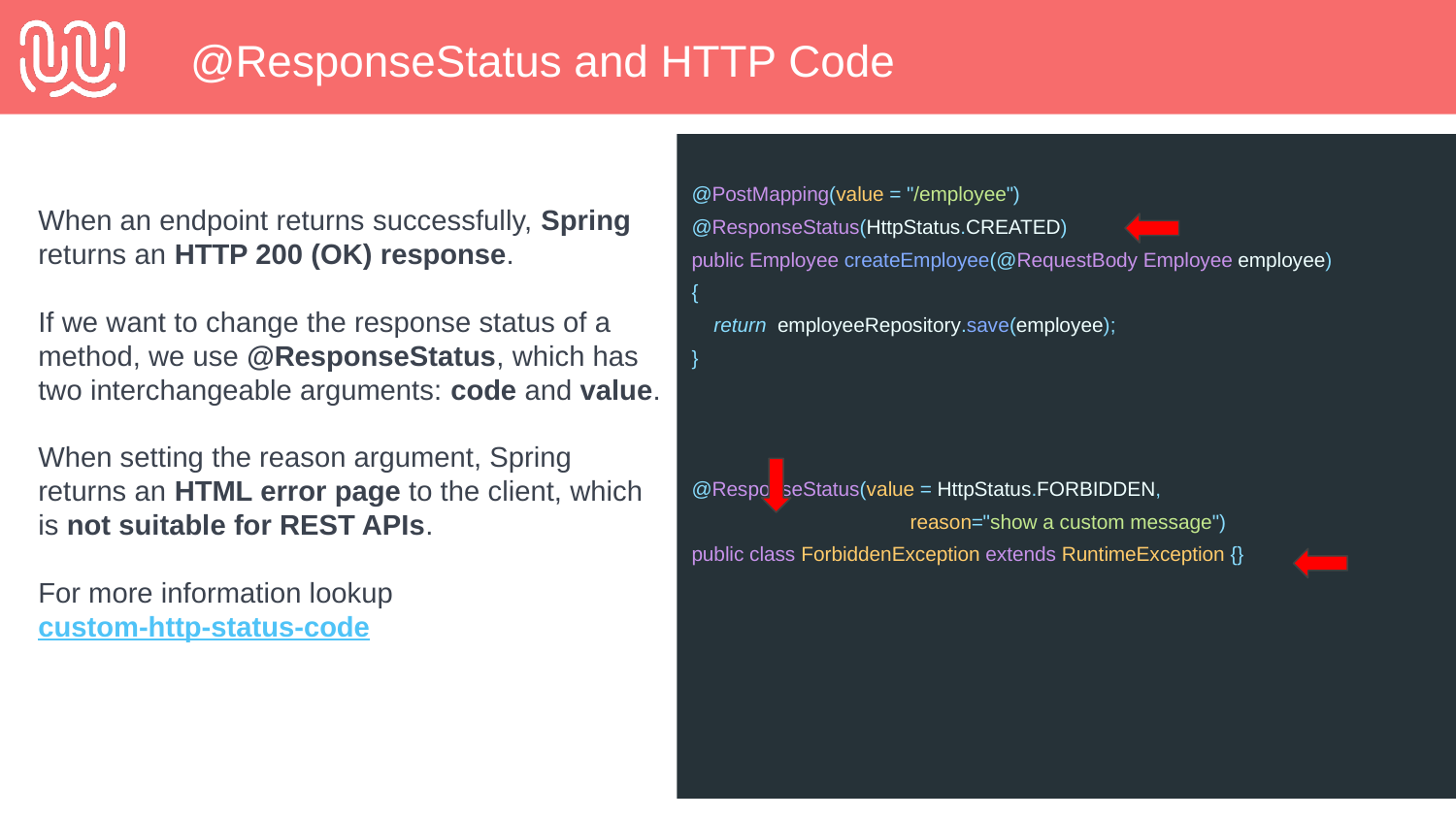

@ResponseStatus and HTTP Code

When an endpoint returns successfully, Spring returns an HTTP 200 (OK) response.

If we want to change the response status of a method, we use @ResponseStatus, which has two interchangeable arguments: code and value.

When setting the reason argument, Spring returns an HTML error page to the client, which is not suitable for REST APIs.

For more information lookup custom-http-status-code

@PostMapping(value = "/employee")
@ResponseStatus(HttpStatus.CREATED)
public Employee createEmployee(@RequestBody Employee employee)
{
    return  employeeRepository.save(employee);
}

@ResponseStatus(value = HttpStatus.FORBIDDEN,
reason="show a custom message")
public class ForbiddenException extends RuntimeException {}